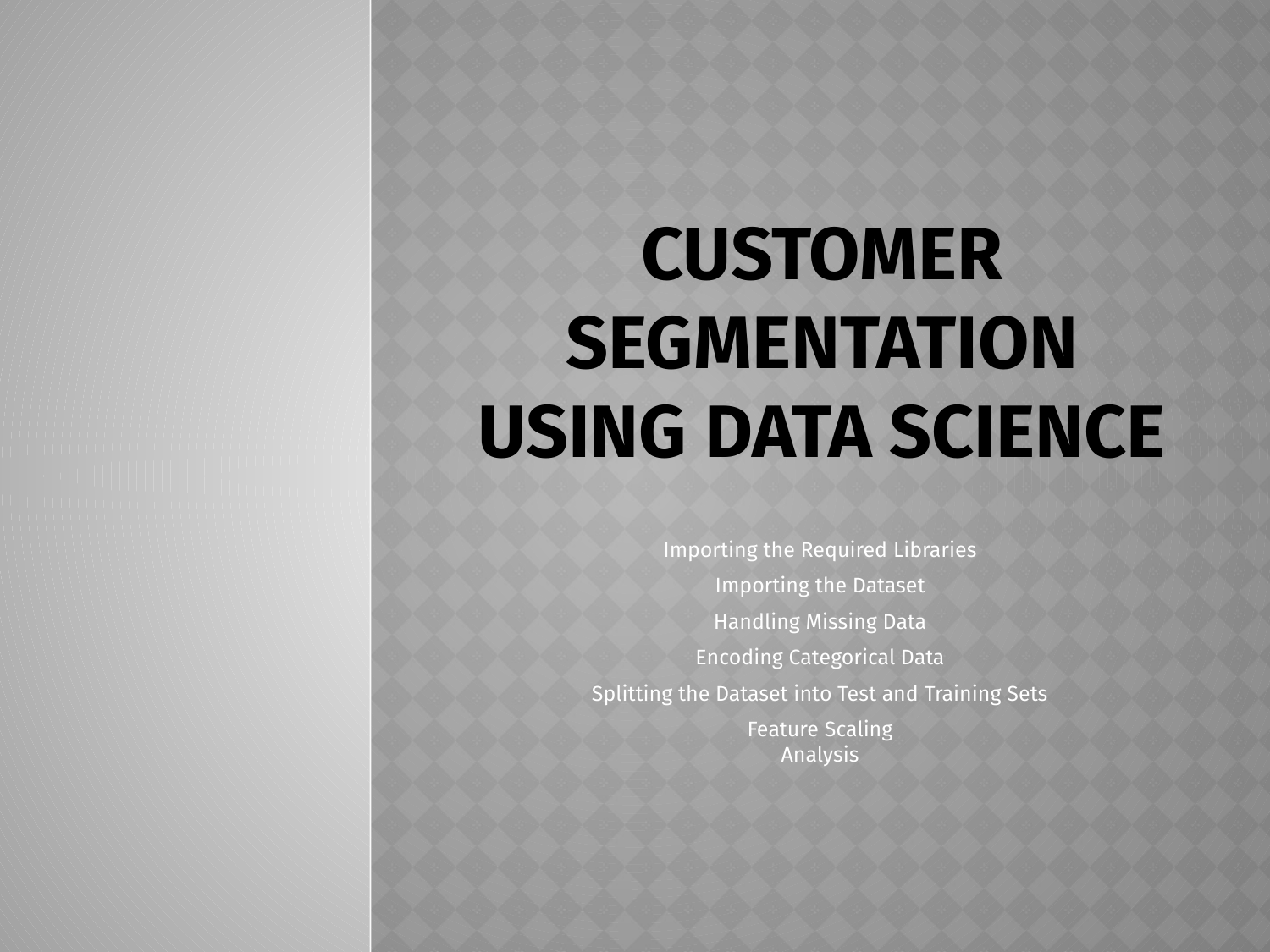

# Customer segmentation using data science
Importing the Required Libraries
Importing the Dataset
Handling Missing Data
Encoding Categorical Data
Splitting the Dataset into Test and Training Sets
Feature Scaling
Analysis